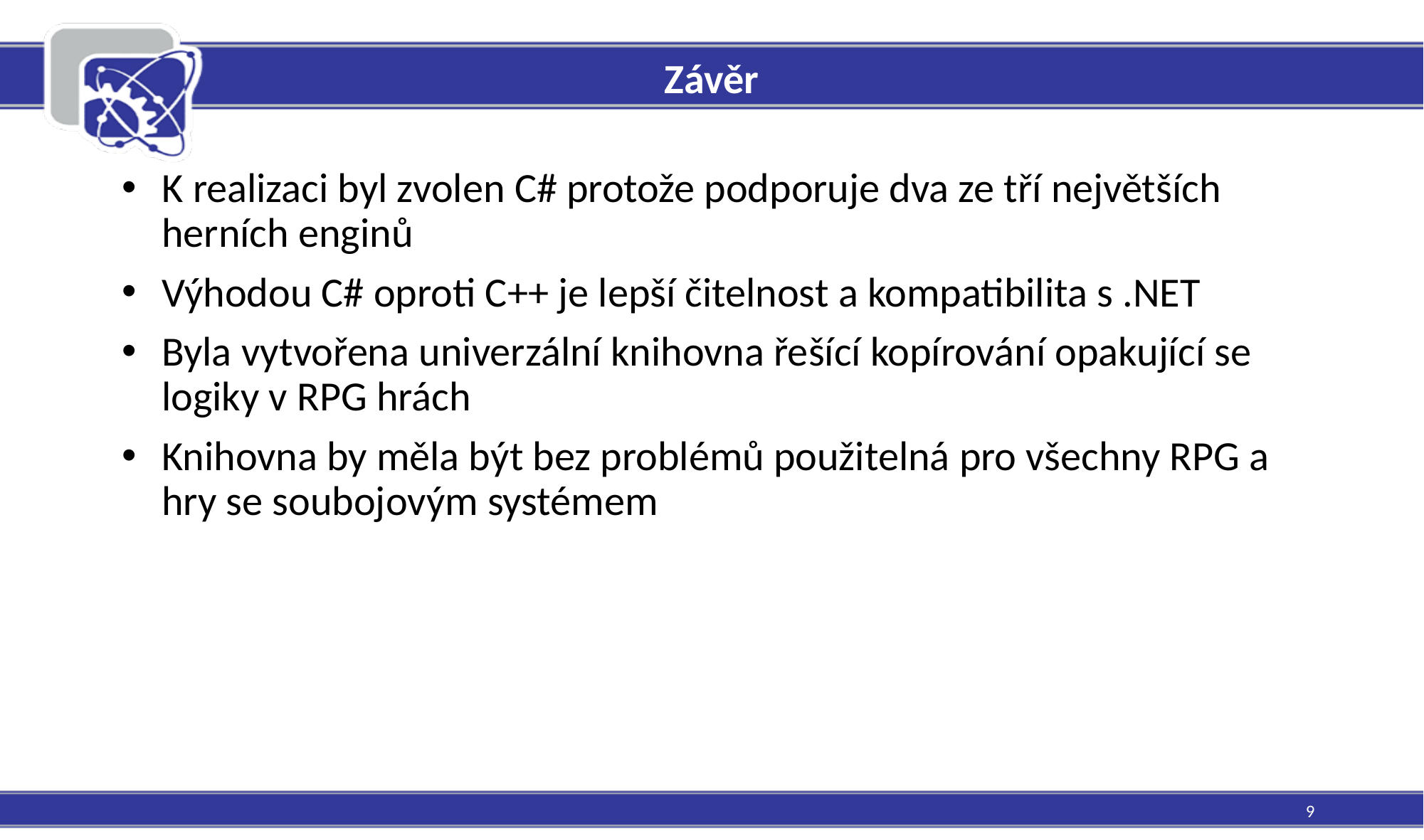

# Závěr
K realizaci byl zvolen C# protože podporuje dva ze tří největších herních enginů
Výhodou C# oproti C++ je lepší čitelnost a kompatibilita s .NET
Byla vytvořena univerzální knihovna řešící kopírování opakující se logiky v RPG hrách
Knihovna by měla být bez problémů použitelná pro všechny RPG a hry se soubojovým systémem

9